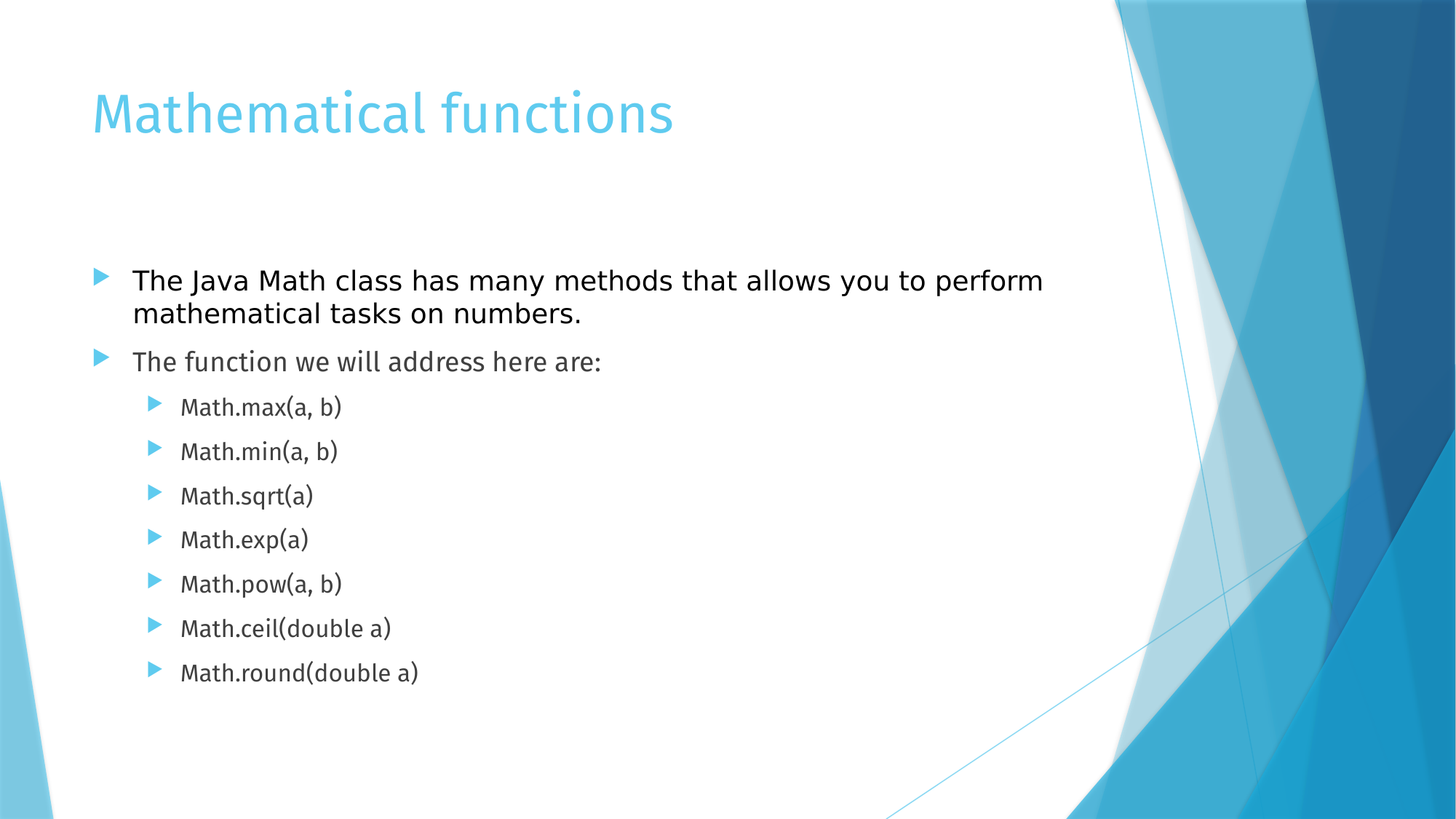

# Mathematical functions
The Java Math class has many methods that allows you to perform mathematical tasks on numbers.
The function we will address here are:
Math.max(a, b)
Math.min(a, b)
Math.sqrt(a)
Math.exp(a)
Math.pow(a, b)
Math.ceil(double a)
Math.round(double a)